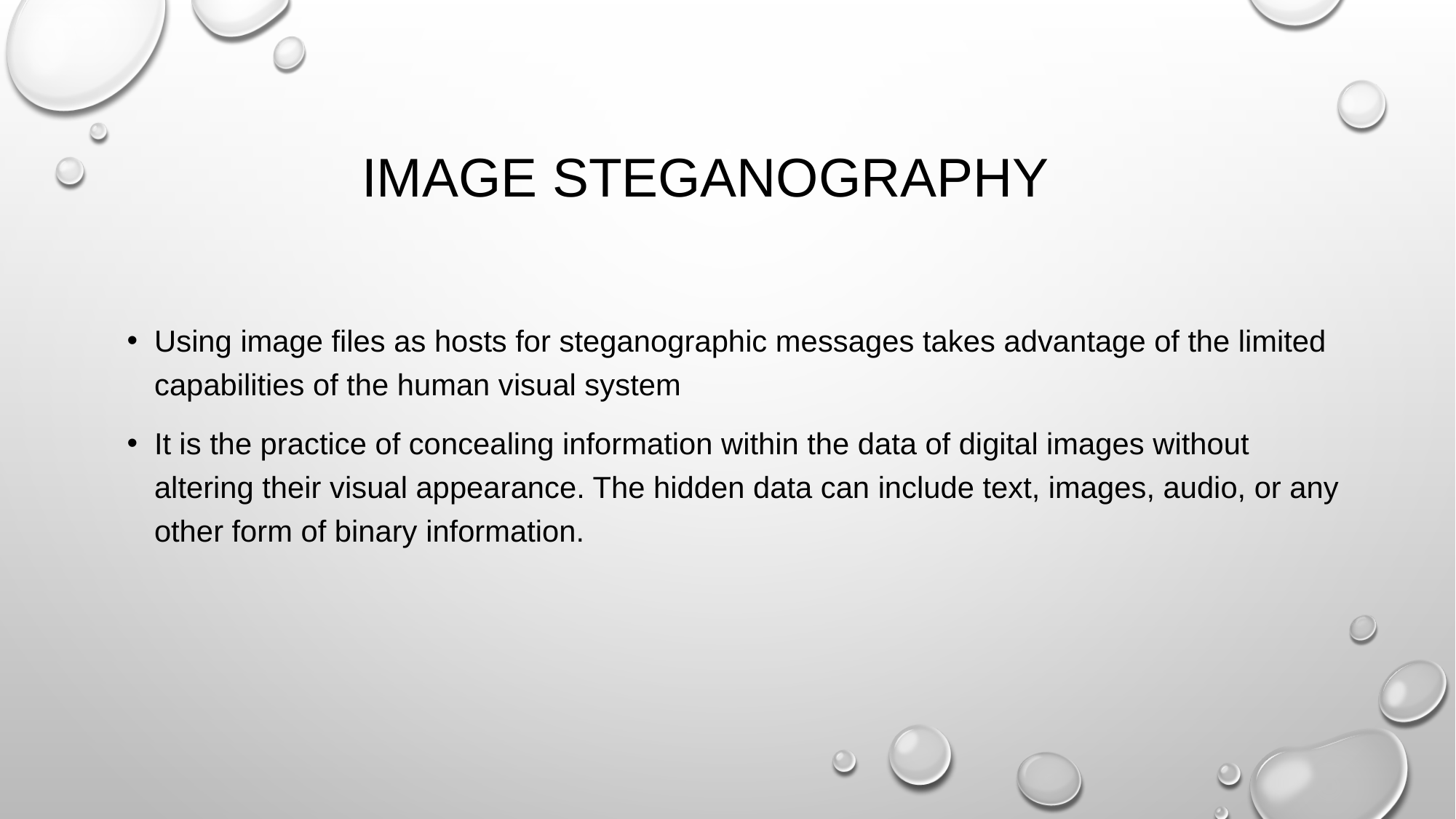

# Image steganography
Using image files as hosts for steganographic messages takes advantage of the limited capabilities of the human visual system
It is the practice of concealing information within the data of digital images without altering their visual appearance. The hidden data can include text, images, audio, or any other form of binary information.